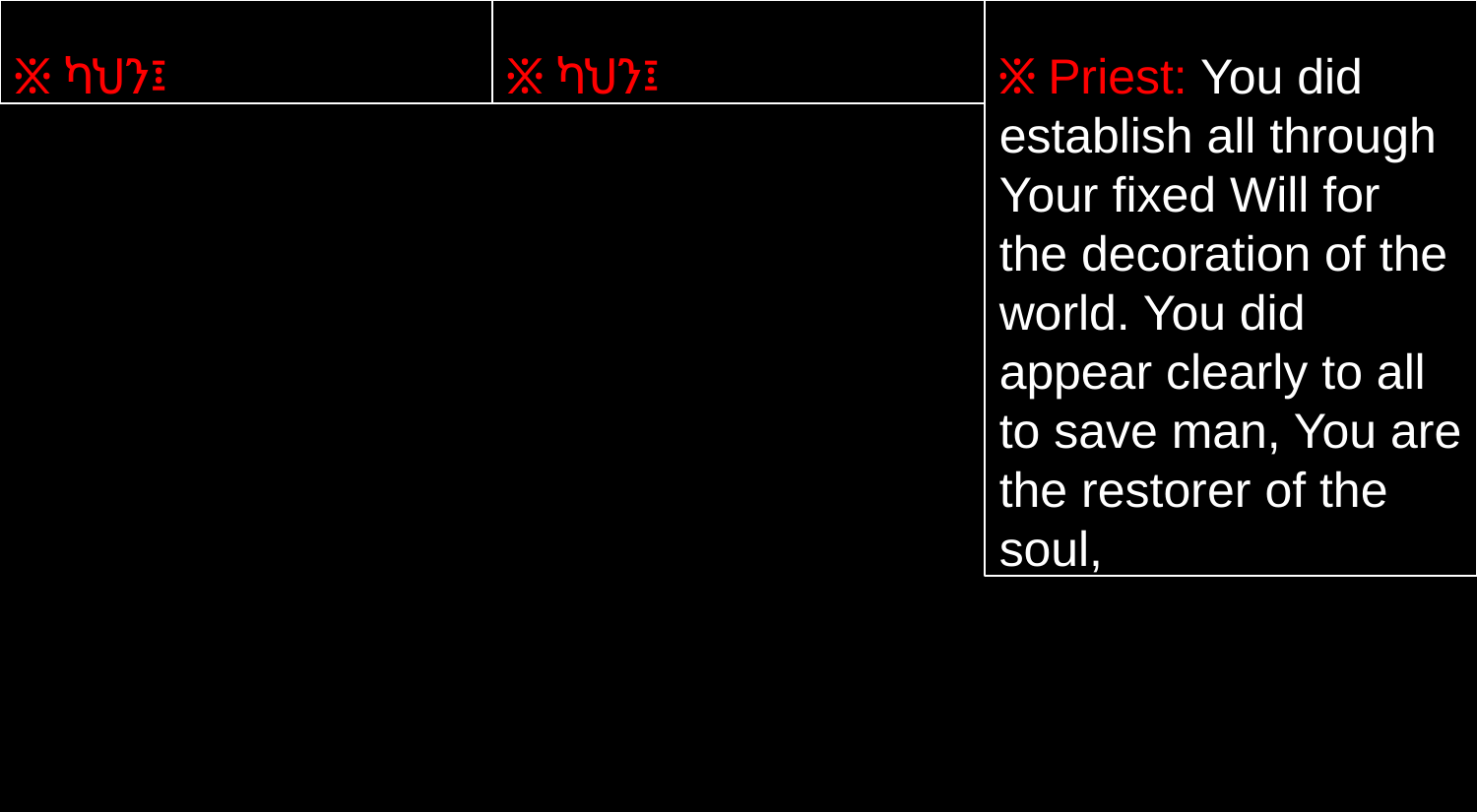

፠ ካህን፤

፠ ካህን፤

፠ Priest: You did establish all through Your fixed Will for the decoration of the world. You did appear clearly to all to save man, You are the restorer of the soul,